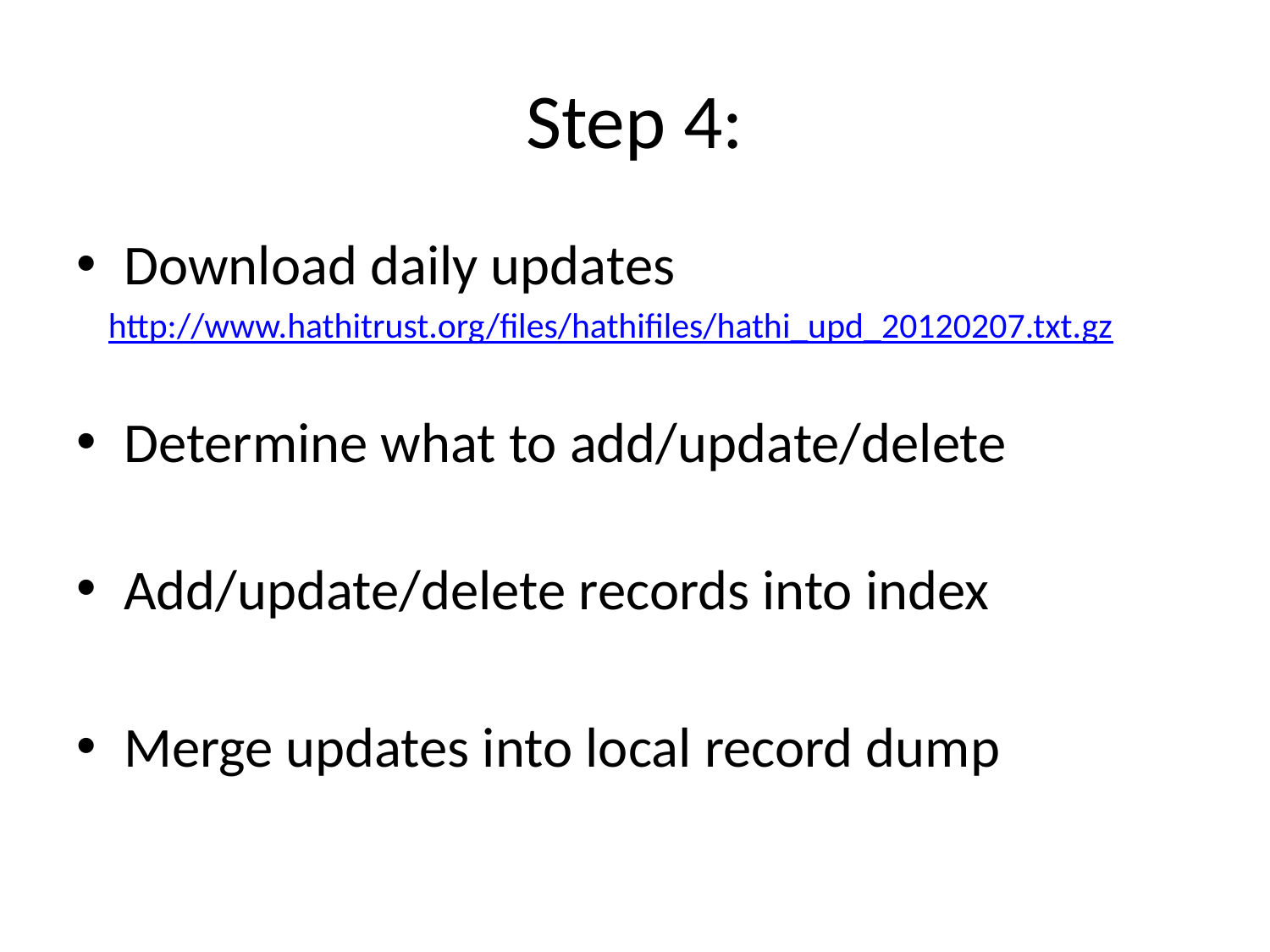

# Step 4:
Download daily updates
    http://www.hathitrust.org/files/hathifiles/hathi_upd_20120207.txt.gz

Determine what to add/update/delete
Add/update/delete records into index

Merge updates into local record dump